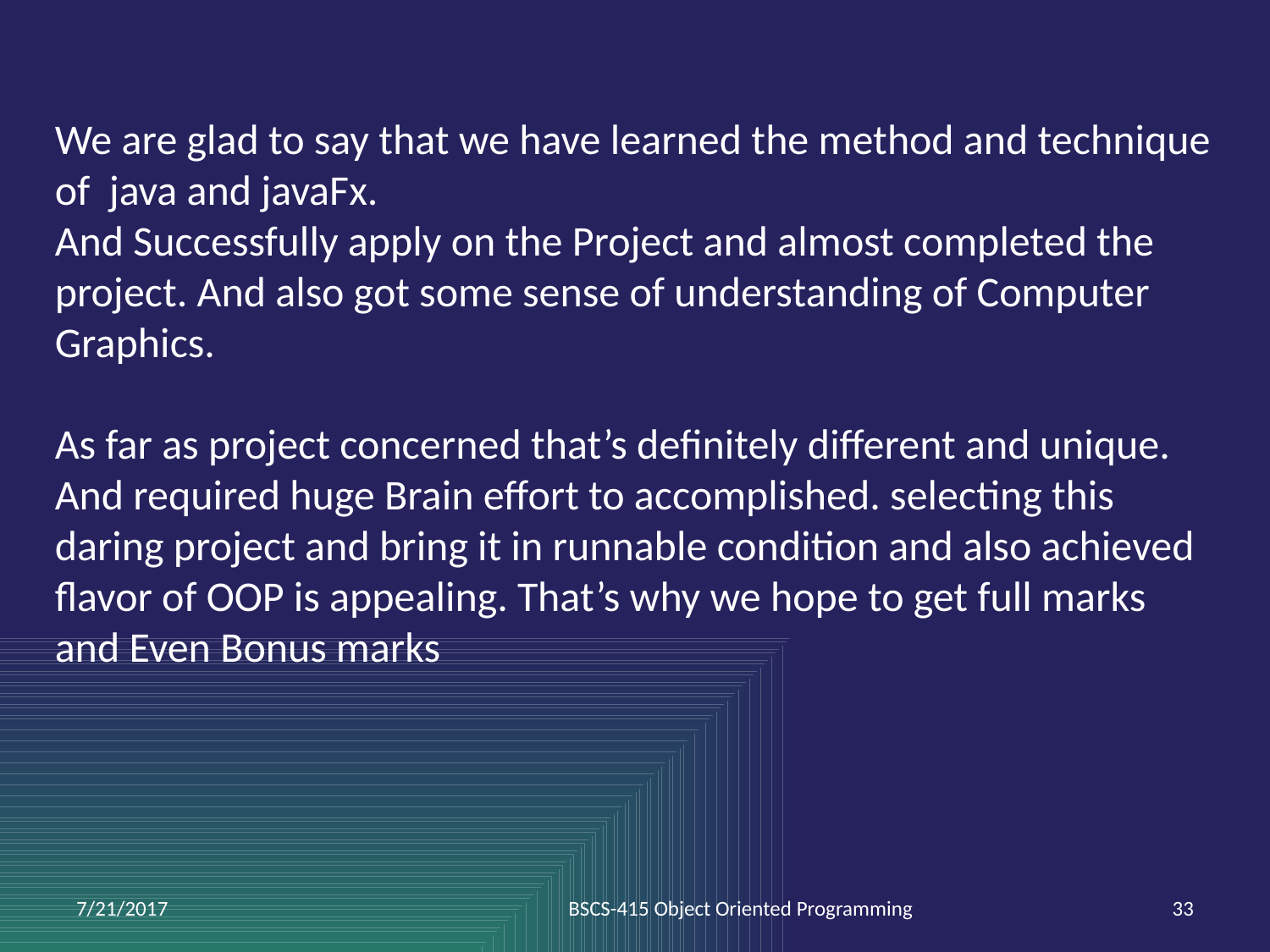

We are glad to say that we have learned the method and technique of  java and javaFx.
And Successfully apply on the Project and almost completed the project. And also got some sense of understanding of Computer Graphics.

As far as project concerned that’s definitely different and unique. And required huge Brain effort to accomplished. selecting this daring project and bring it in runnable condition and also achieved flavor of OOP is appealing. That’s why we hope to get full marks and Even Bonus marks
7/21/2017
BSCS-415 Object Oriented Programming
33